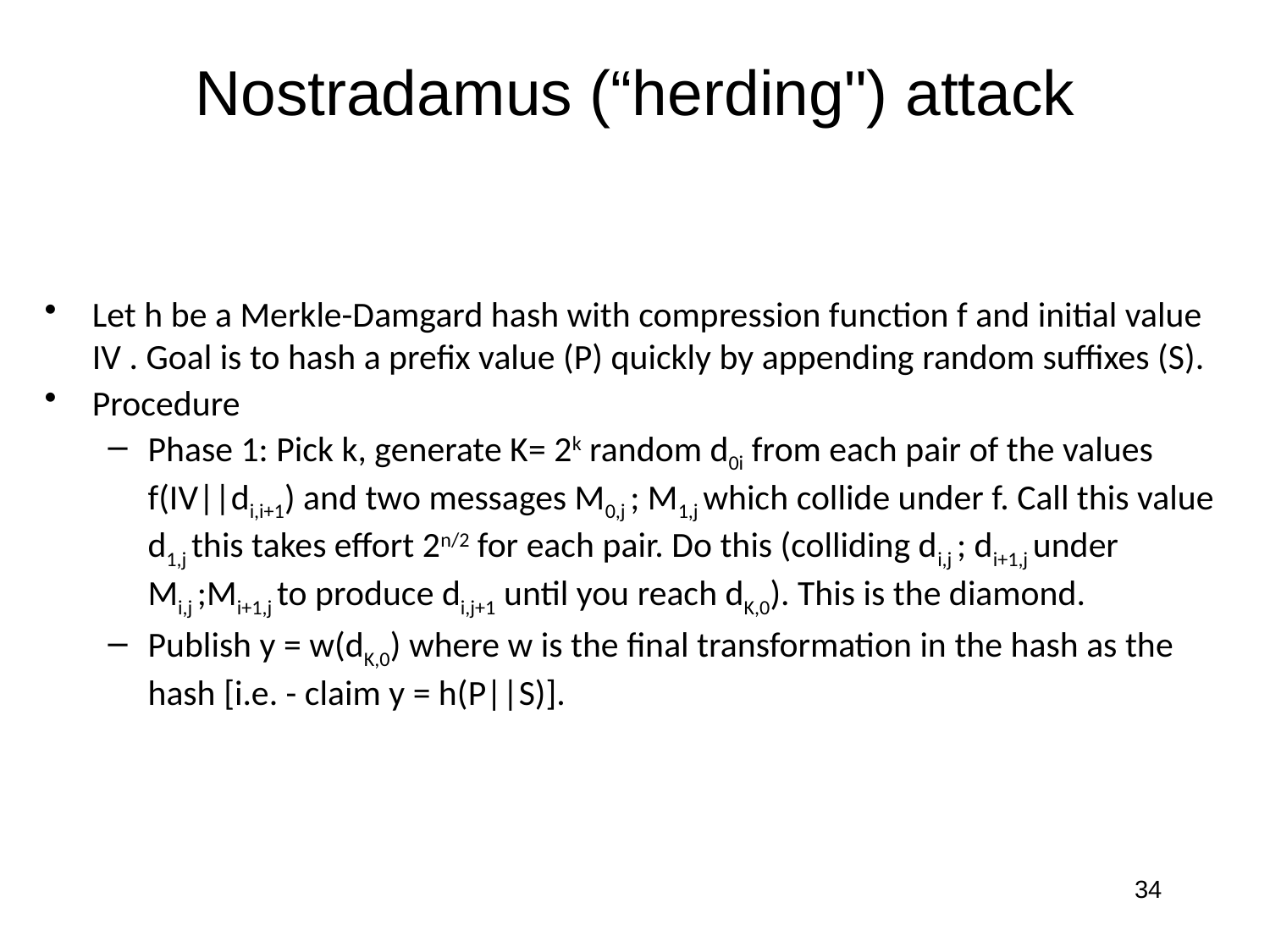

# Nostradamus (“herding") attack
Let h be a Merkle-Damgard hash with compression function f and initial value IV . Goal is to hash a prefix value (P) quickly by appending random suffixes (S).
Procedure
Phase 1: Pick k, generate K= 2k random d0i from each pair of the values f(IV||di,i+1) and two messages M0,j ; M1,j which collide under f. Call this value d1,j this takes effort 2n/2 for each pair. Do this (colliding di,j ; di+1,j under Mi,j ;Mi+1,j to produce di,j+1 until you reach dK,0). This is the diamond.
Publish y = w(dK,0) where w is the final transformation in the hash as the hash [i.e. - claim y = h(P||S)].
34